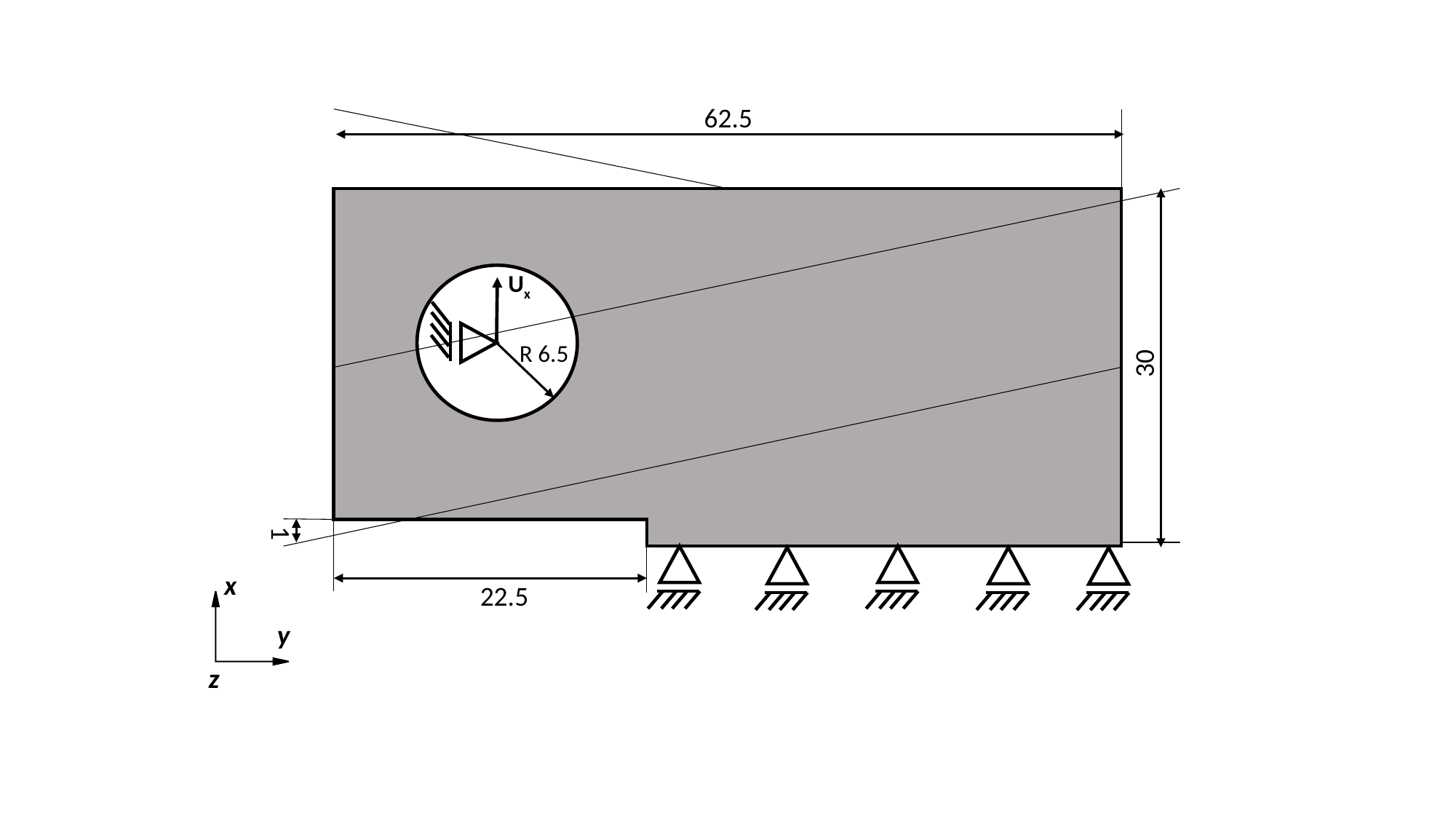

62.5

Ux

R 6.5
30
1

x
22.5

y
z